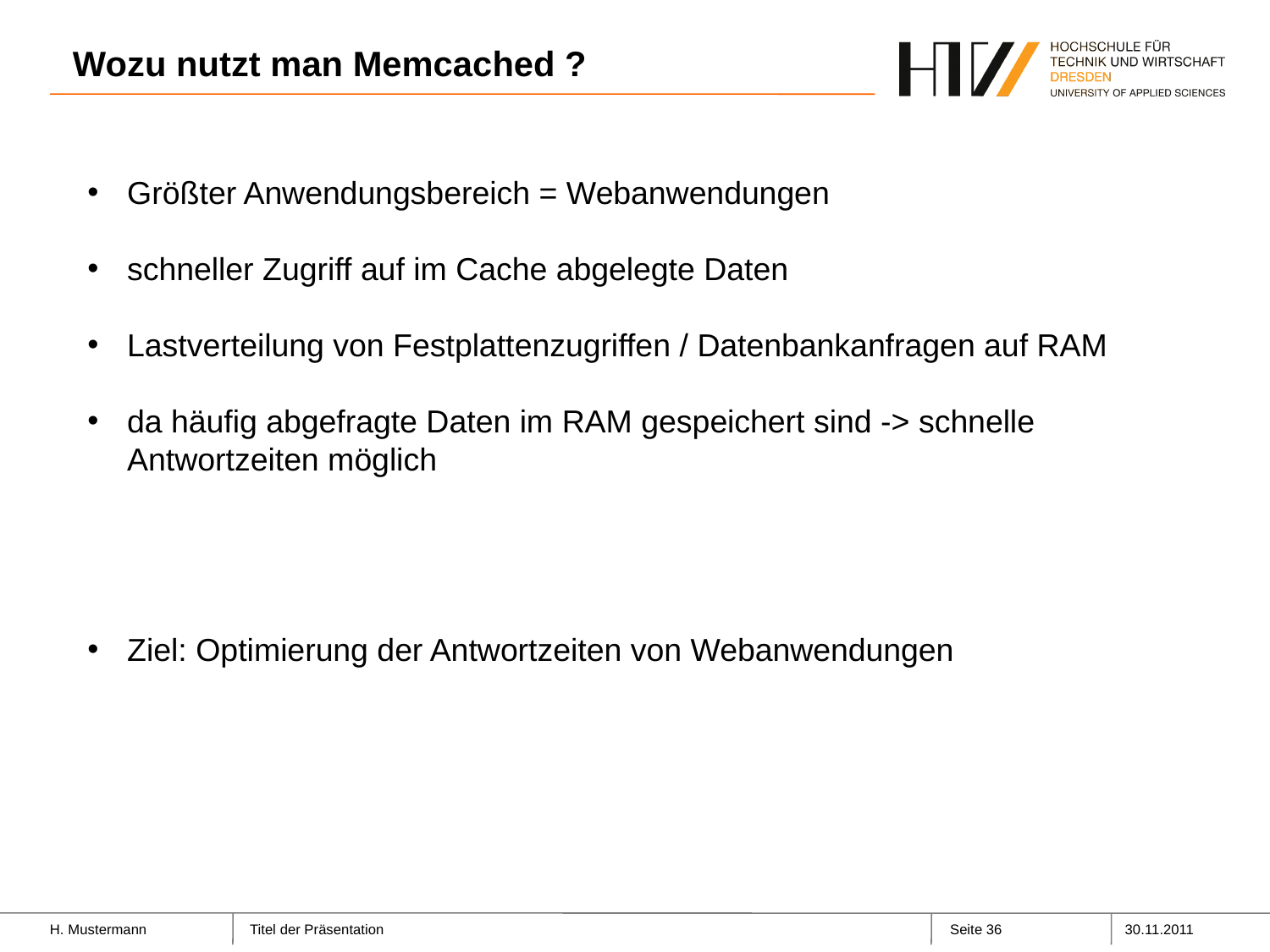

# Wozu nutzt man Memcached ?
Größter Anwendungsbereich = Webanwendungen

schneller Zugriff auf im Cache abgelegte Daten

Lastverteilung von Festplattenzugriffen / Datenbankanfragen auf RAM

da häufig abgefragte Daten im RAM gespeichert sind -> schnelle   	 Antwortzeiten möglich

Ziel: Optimierung der Antwortzeiten von Webanwendungen